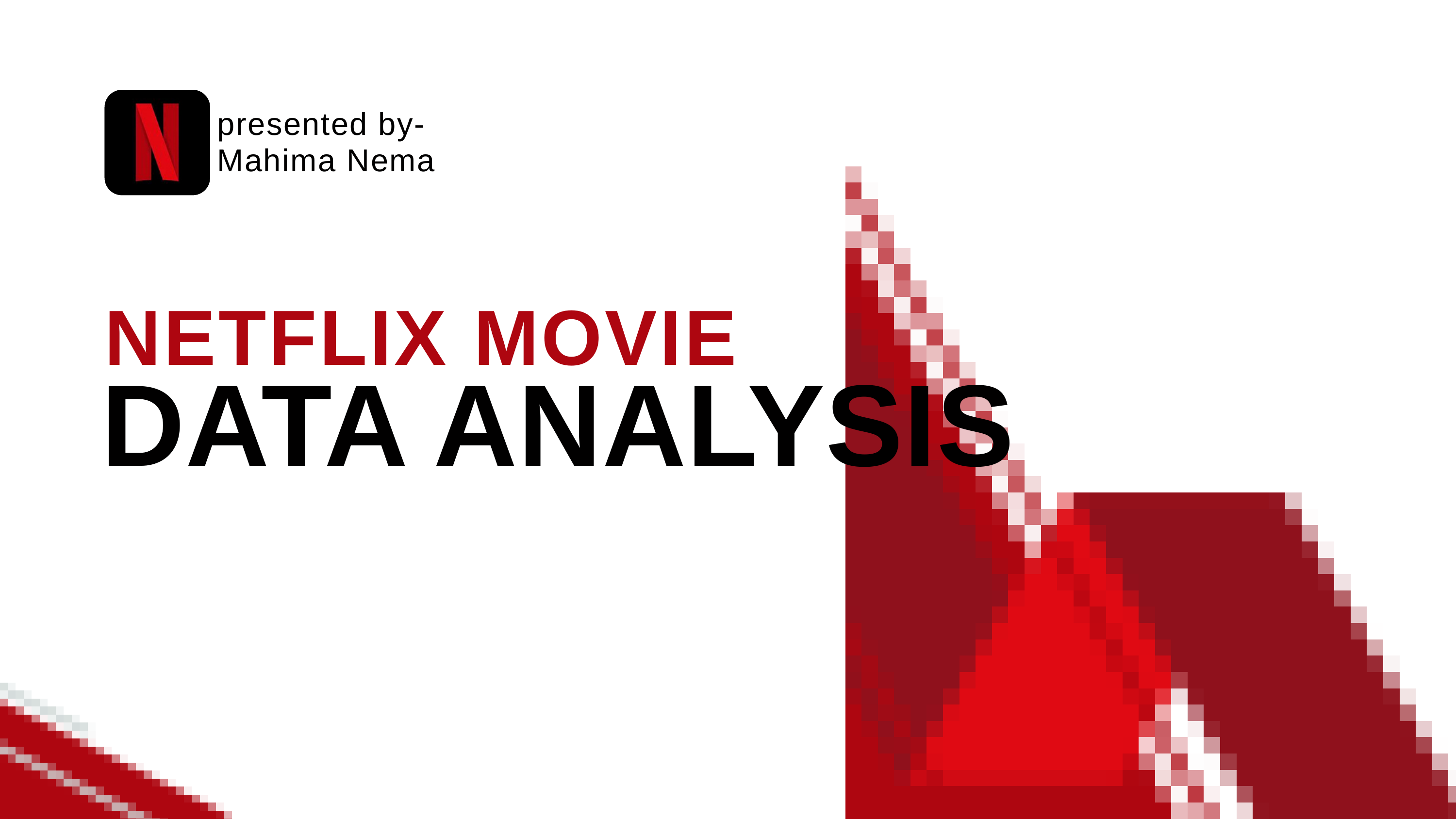

presented by-
Mahima Nema

NETFLIX MOVIE
DATA ANALYSIS